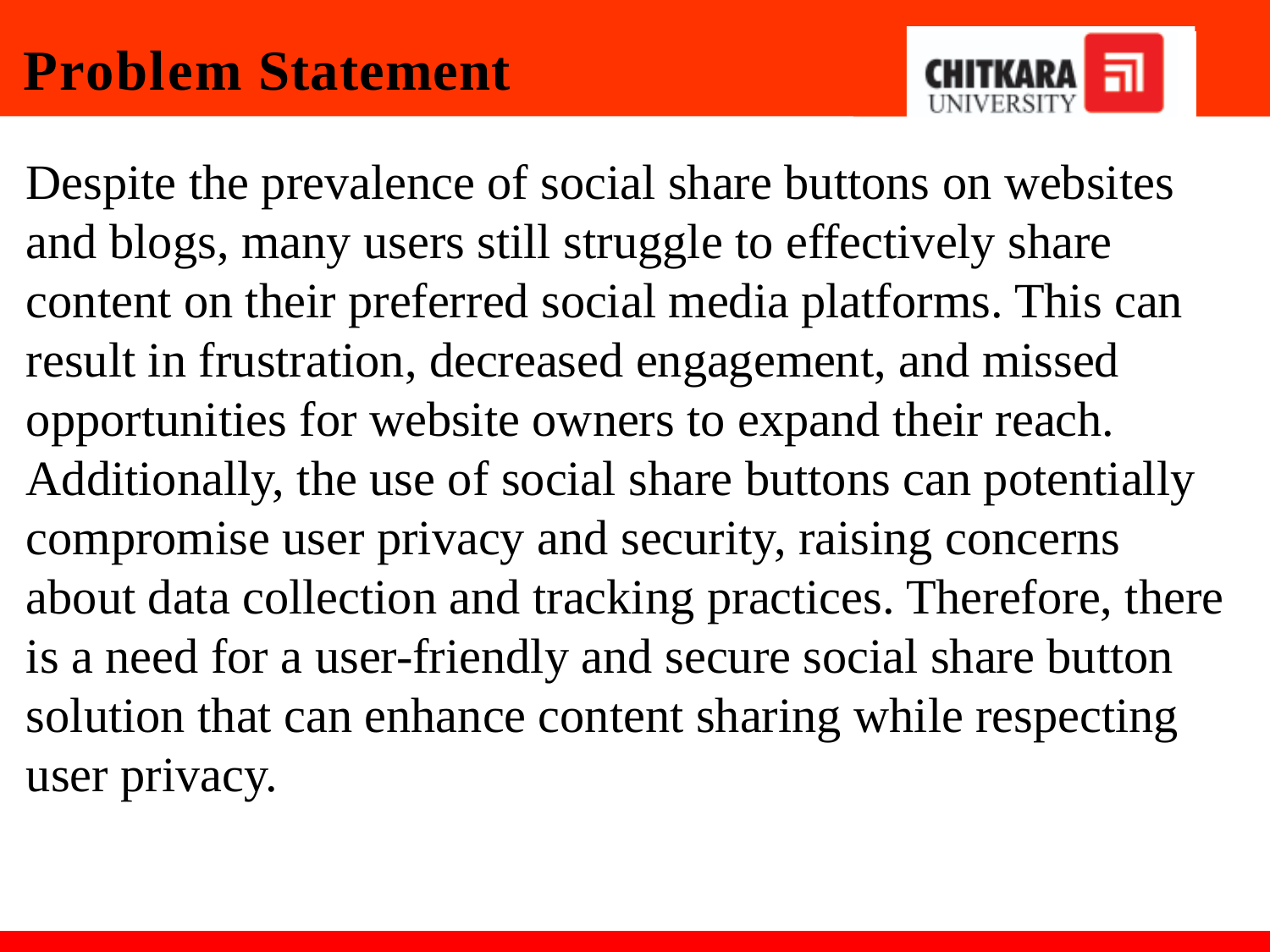

# Problem Statement
Despite the prevalence of social share buttons on websites and blogs, many users still struggle to effectively share content on their preferred social media platforms. This can result in frustration, decreased engagement, and missed opportunities for website owners to expand their reach. Additionally, the use of social share buttons can potentially compromise user privacy and security, raising concerns about data collection and tracking practices. Therefore, there is a need for a user-friendly and secure social share button solution that can enhance content sharing while respecting user privacy.